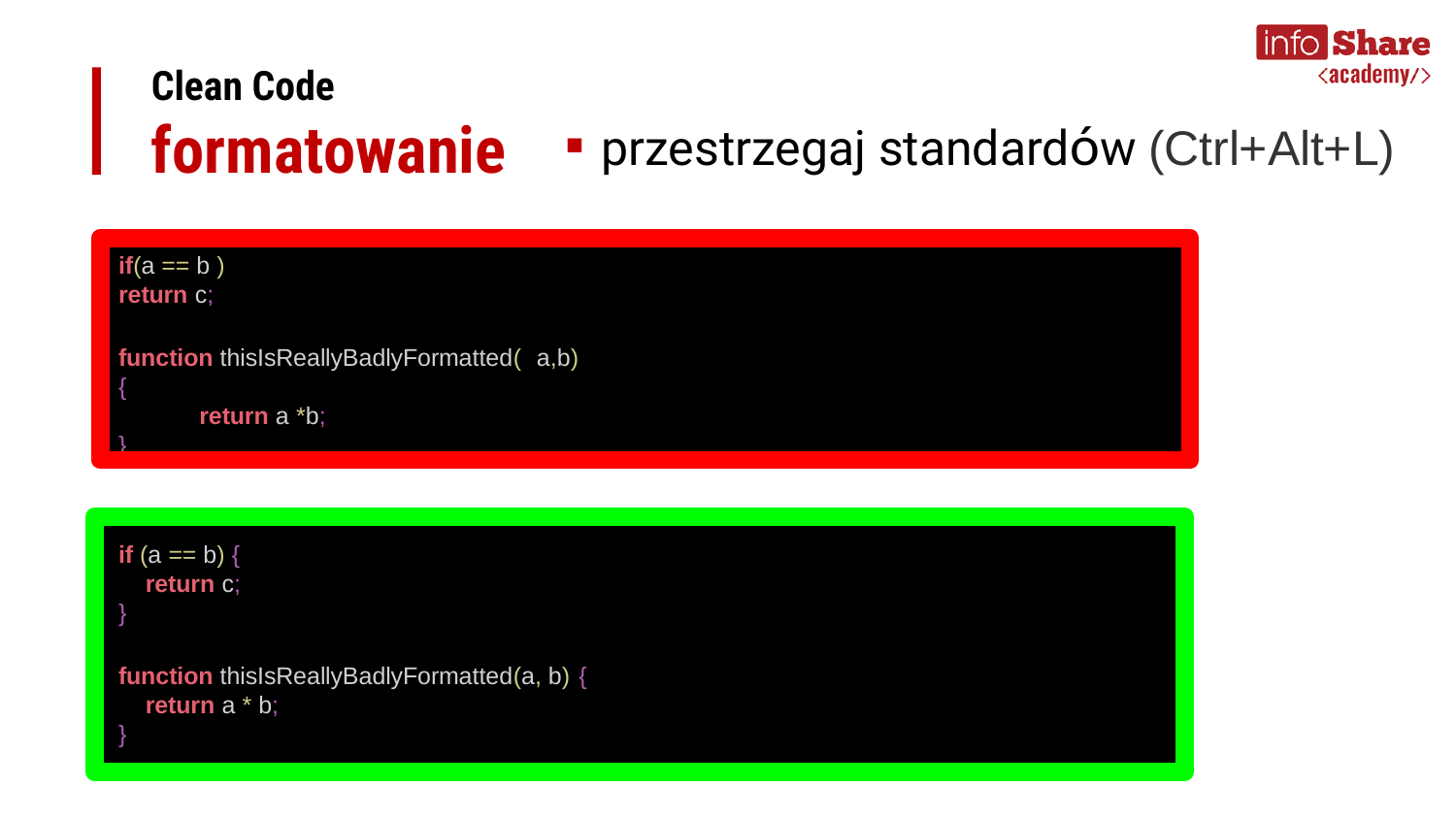

Clean Code
formatowanie
przestrzegaj standardów (Ctrl+Alt+L)

if(a == b )
return c;

function thisIsReallyBadlyFormatted(  a,b)
{
return a *b;
}

if (a == b) {
    return c;
}

function thisIsReallyBadlyFormatted(a, b) {
    return a * b;
}